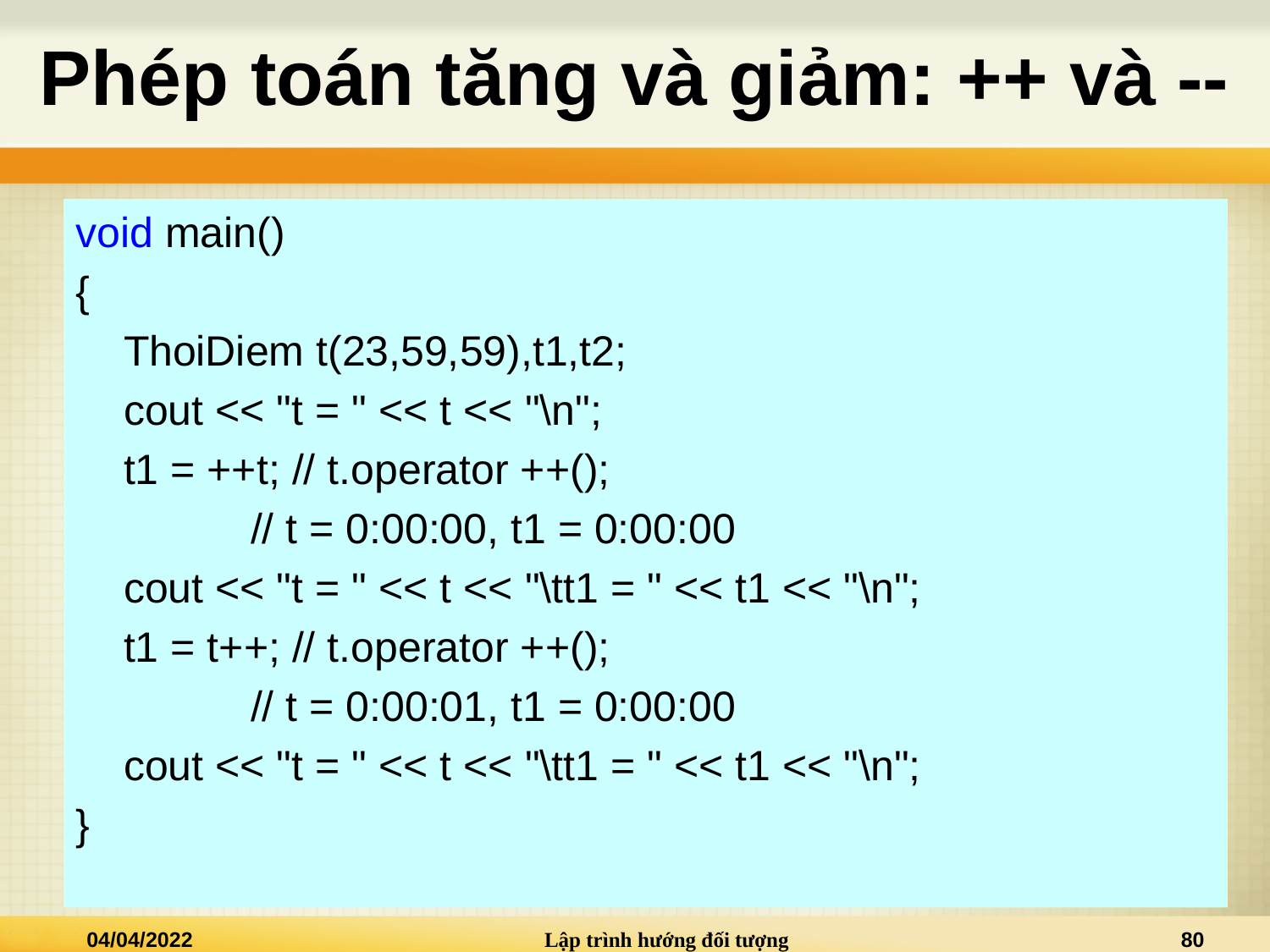

# Phép toán tăng và giảm: ++ và --
void main()
{
	ThoiDiem t(23,59,59),t1,t2;
	cout << "t = " << t << "\n";
	t1 = ++t; // t.operator ++();
		// t = 0:00:00, t1 = 0:00:00
	cout << "t = " << t << "\tt1 = " << t1 << "\n";
	t1 = t++; // t.operator ++();
		// t = 0:00:01, t1 = 0:00:00
	cout << "t = " << t << "\tt1 = " << t1 << "\n";
}
04/04/2022
Lập trình hướng đối tượng
80